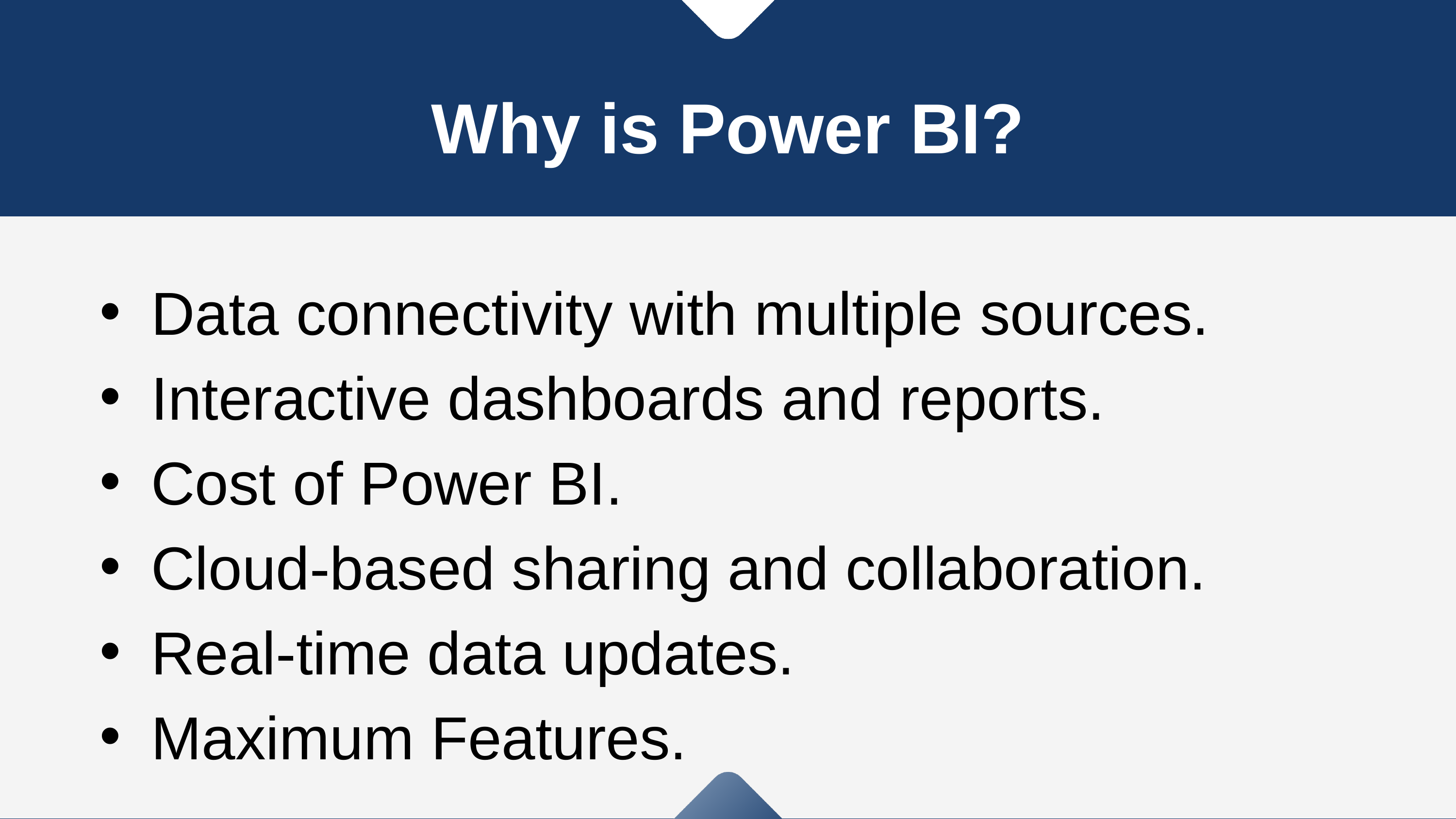

Why is Power BI?

Data connectivity with multiple sources.
Interactive dashboards and reports.
Cost of Power BI.
Cloud-based sharing and collaboration.
Real-time data updates.
Maximum Features.